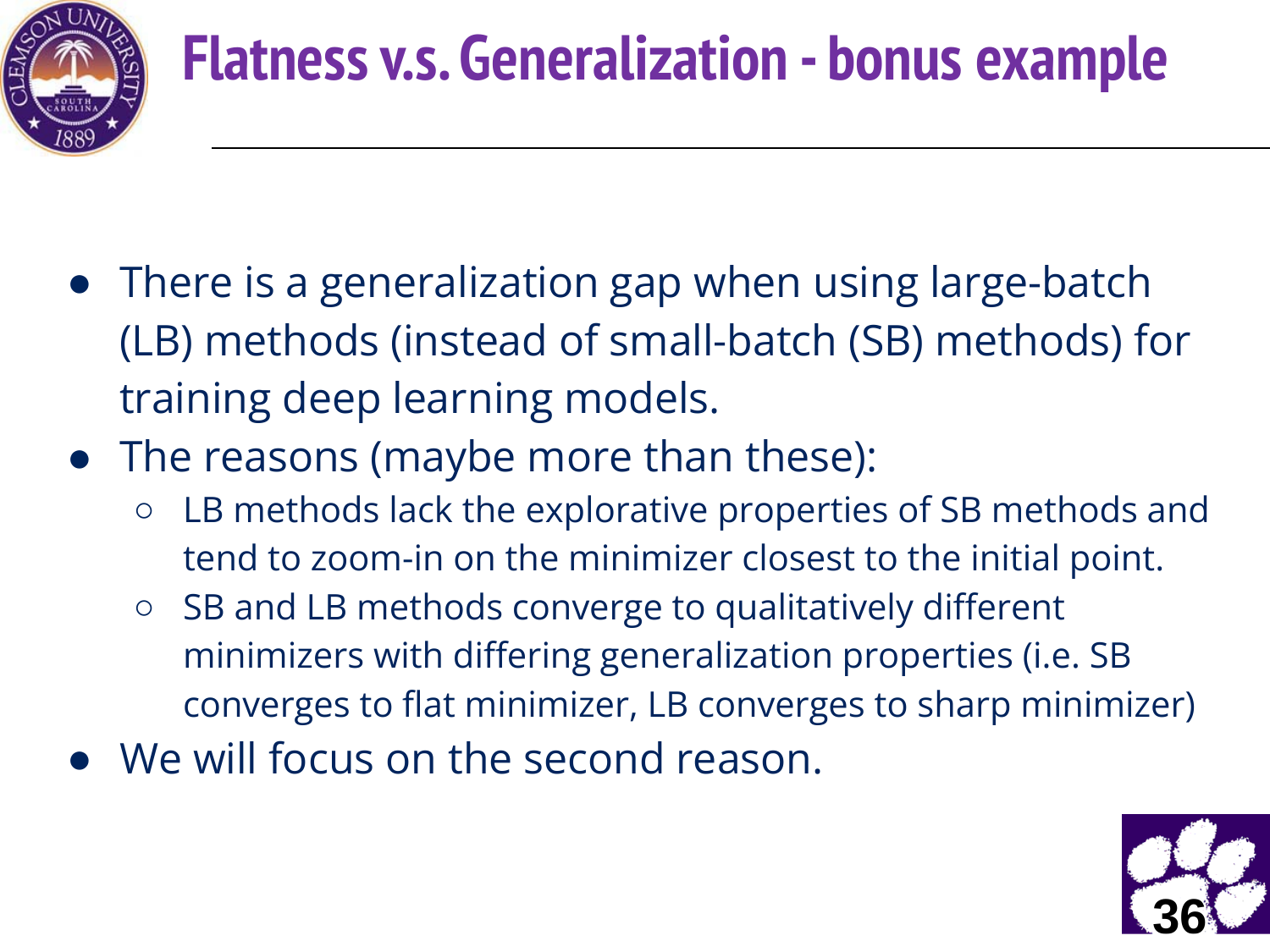

# Flatness v.s. Generalization - bonus example

There is a generalization gap when using large-batch (LB) methods (instead of small-batch (SB) methods) for training deep learning models.
The reasons (maybe more than these):
LB methods lack the explorative properties of SB methods and tend to zoom-in on the minimizer closest to the initial point.
SB and LB methods converge to qualitatively different minimizers with differing generalization properties (i.e. SB converges to flat minimizer, LB converges to sharp minimizer)
We will focus on the second reason.